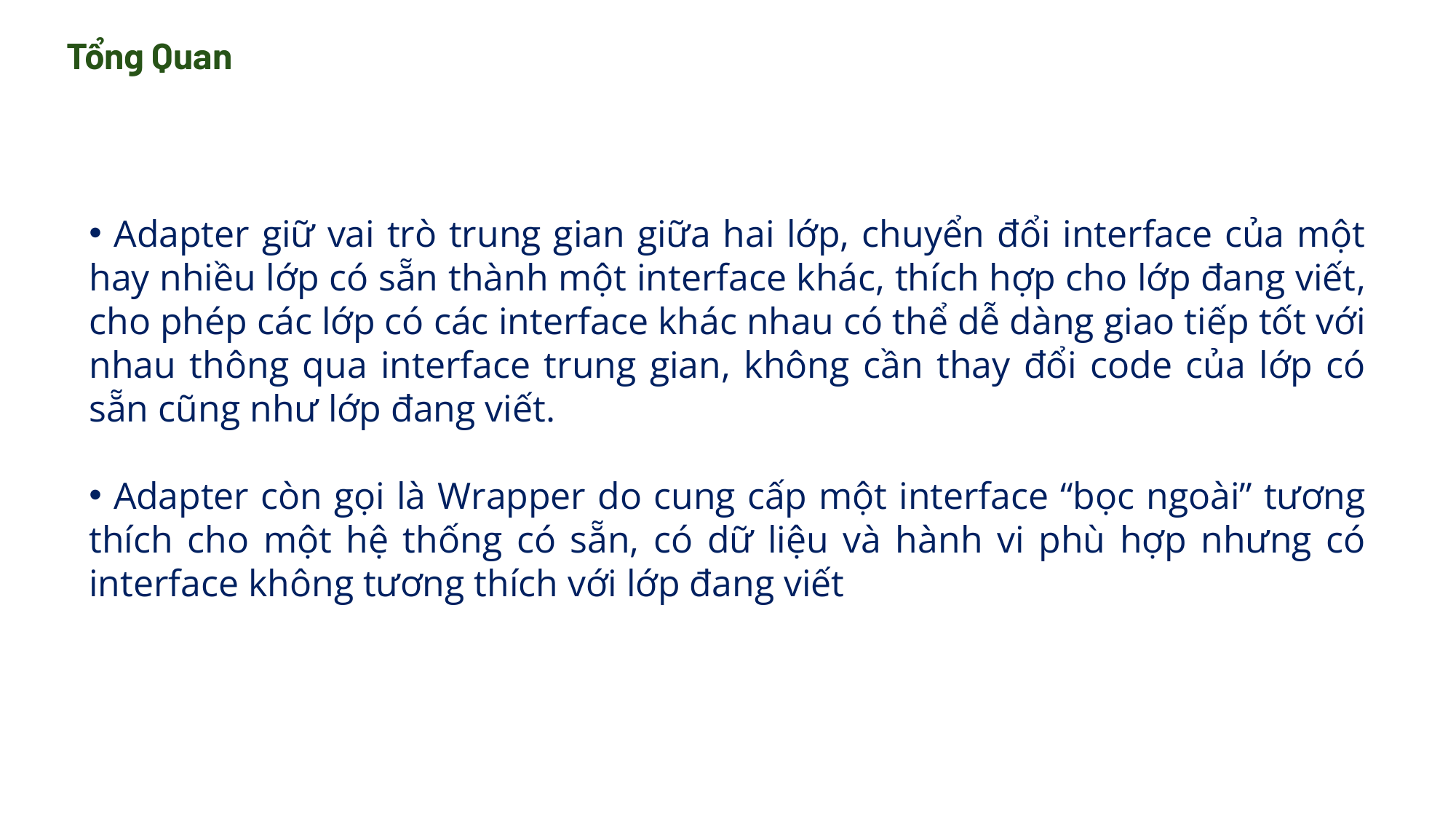

Tổng Quan
 Adapter giữ vai trò trung gian giữa hai lớp, chuyển đổi interface của một hay nhiều lớp có sẵn thành một interface khác, thích hợp cho lớp đang viết, cho phép các lớp có các interface khác nhau có thể dễ dàng giao tiếp tốt với nhau thông qua interface trung gian, không cần thay đổi code của lớp có sẵn cũng như lớp đang viết.

 Adapter còn gọi là Wrapper do cung cấp một interface “bọc ngoài” tương thích cho một hệ thống có sẵn, có dữ liệu và hành vi phù hợp nhưng có interface không tương thích với lớp đang viết